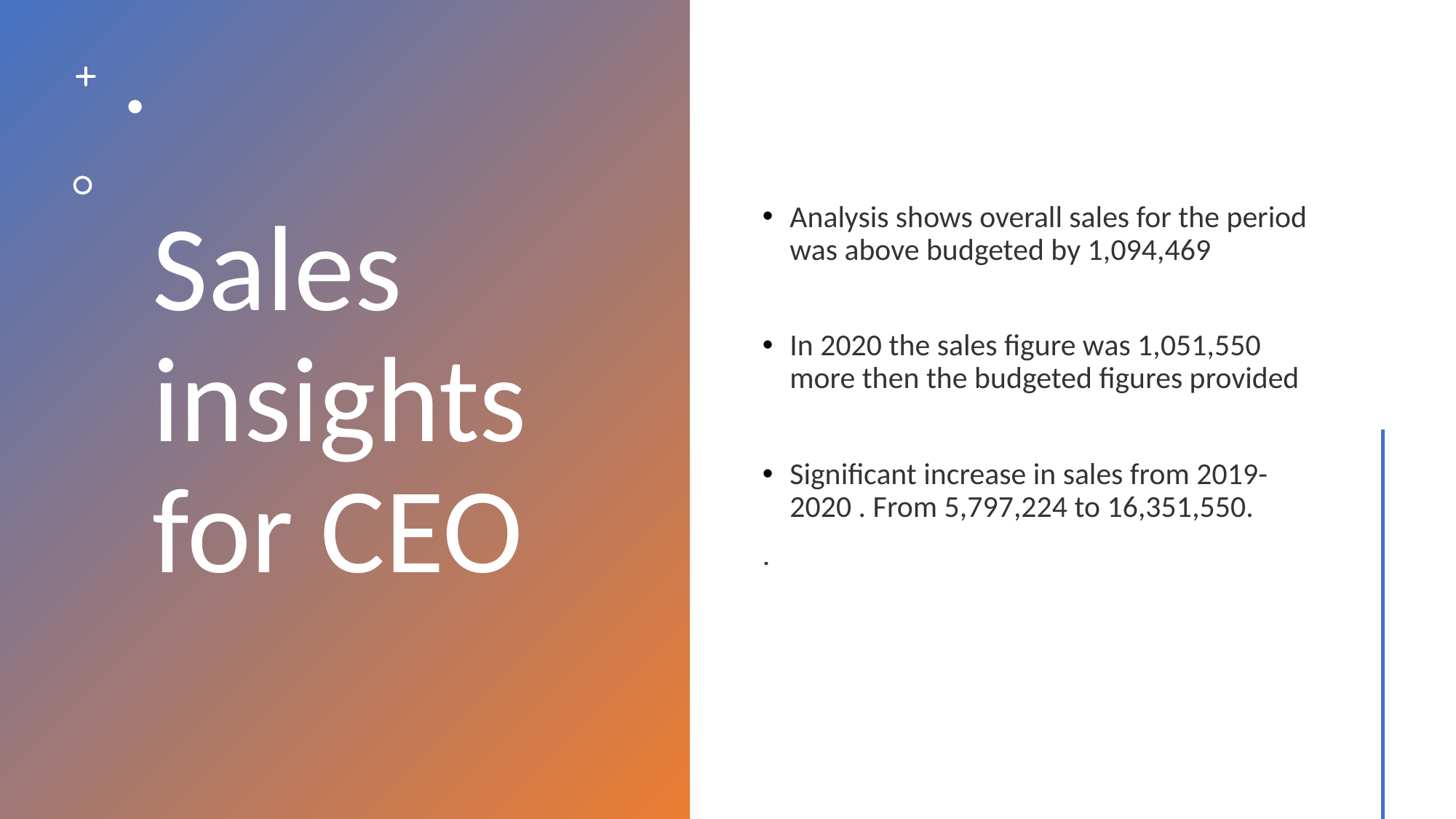

# Sales insights for CEO
Analysis shows overall sales for the period was above budgeted by 1,094,469

In 2020 the sales figure was 1,051,550 more then the budgeted figures provided

Significant increase in sales from 2019-2020 . From 5,797,224 to 16,351,550.
.